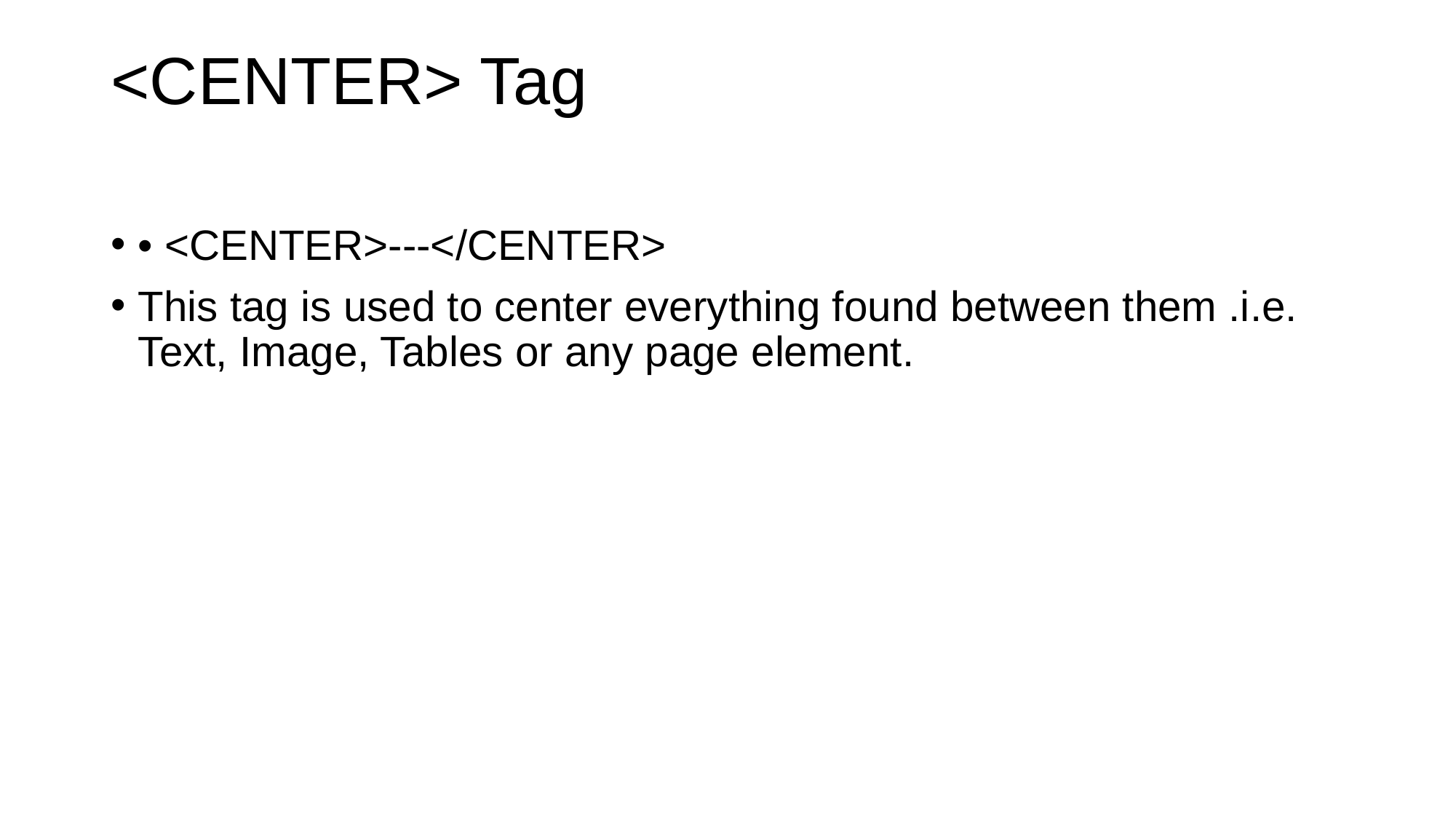

# <CENTER> Tag
• <CENTER>---</CENTER>
This tag is used to center everything found between them .i.e. Text, Image, Tables or any page element.